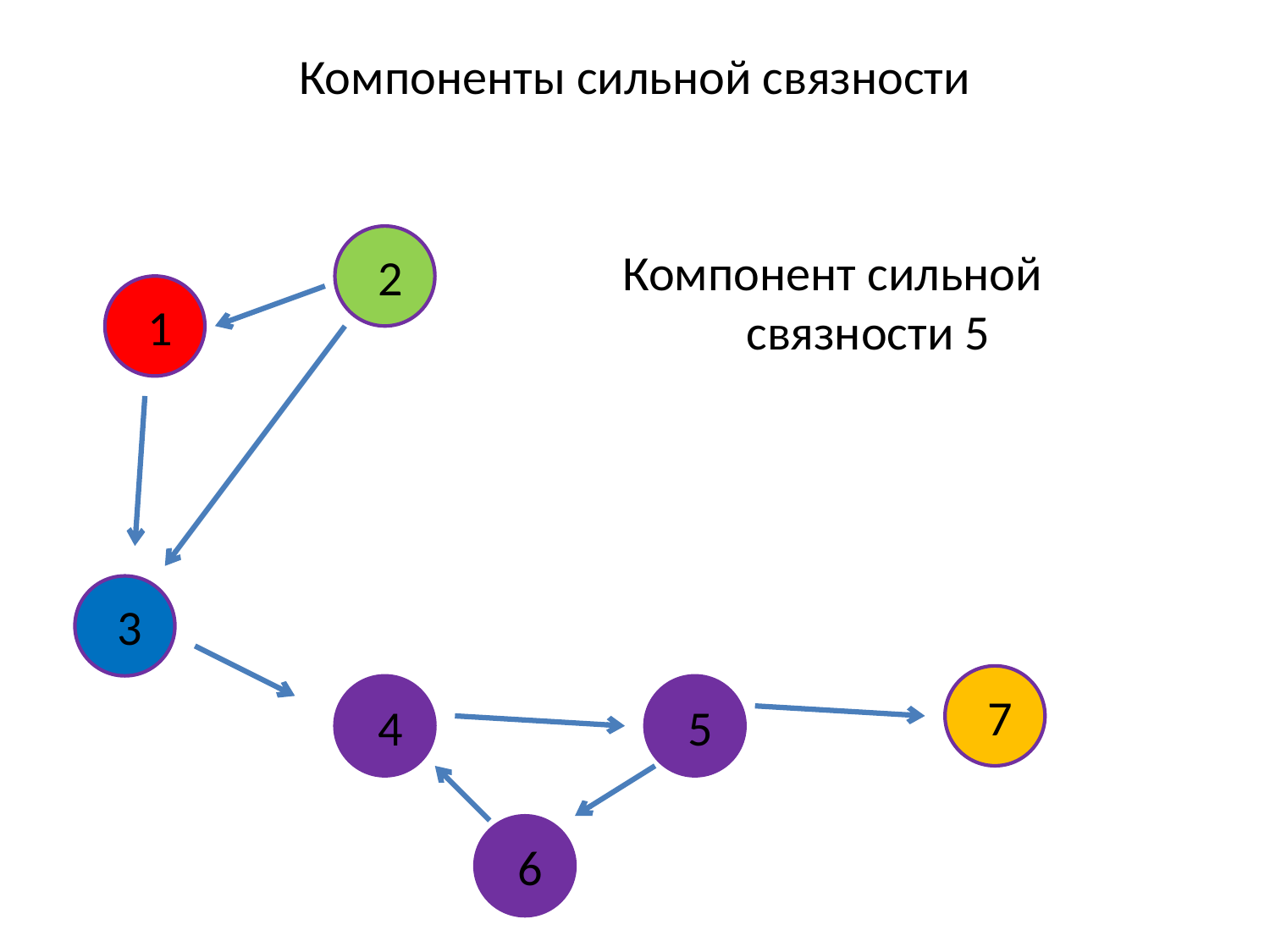

Компоненты сильной связности
Компонент сильной связности 5

2

1

3

7
4
5

6